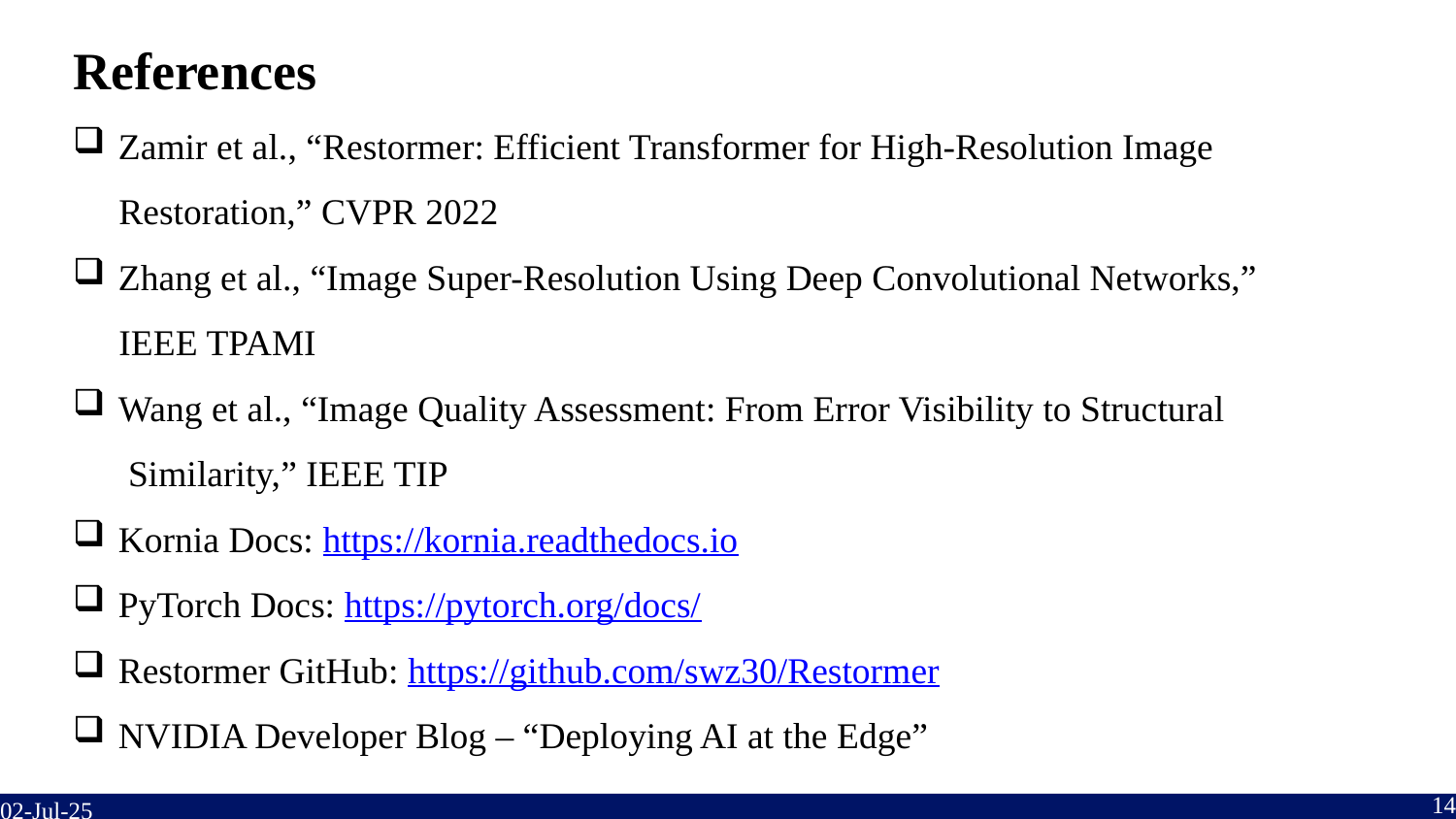

# References
Zamir et al., “Restormer: Efficient Transformer for High-Resolution Image
     Restoration,” CVPR 2022
Zhang et al., “Image Super-Resolution Using Deep Convolutional Networks,”
     IEEE TPAMI
Wang et al., “Image Quality Assessment: From Error Visibility to Structural
      Similarity,” IEEE TIP
Kornia Docs: https://kornia.readthedocs.io
PyTorch Docs: https://pytorch.org/docs/
Restormer GitHub: https://github.com/swz30/Restormer
NVIDIA Developer Blog – “Deploying AI at the Edge”

14
02-Jul-25